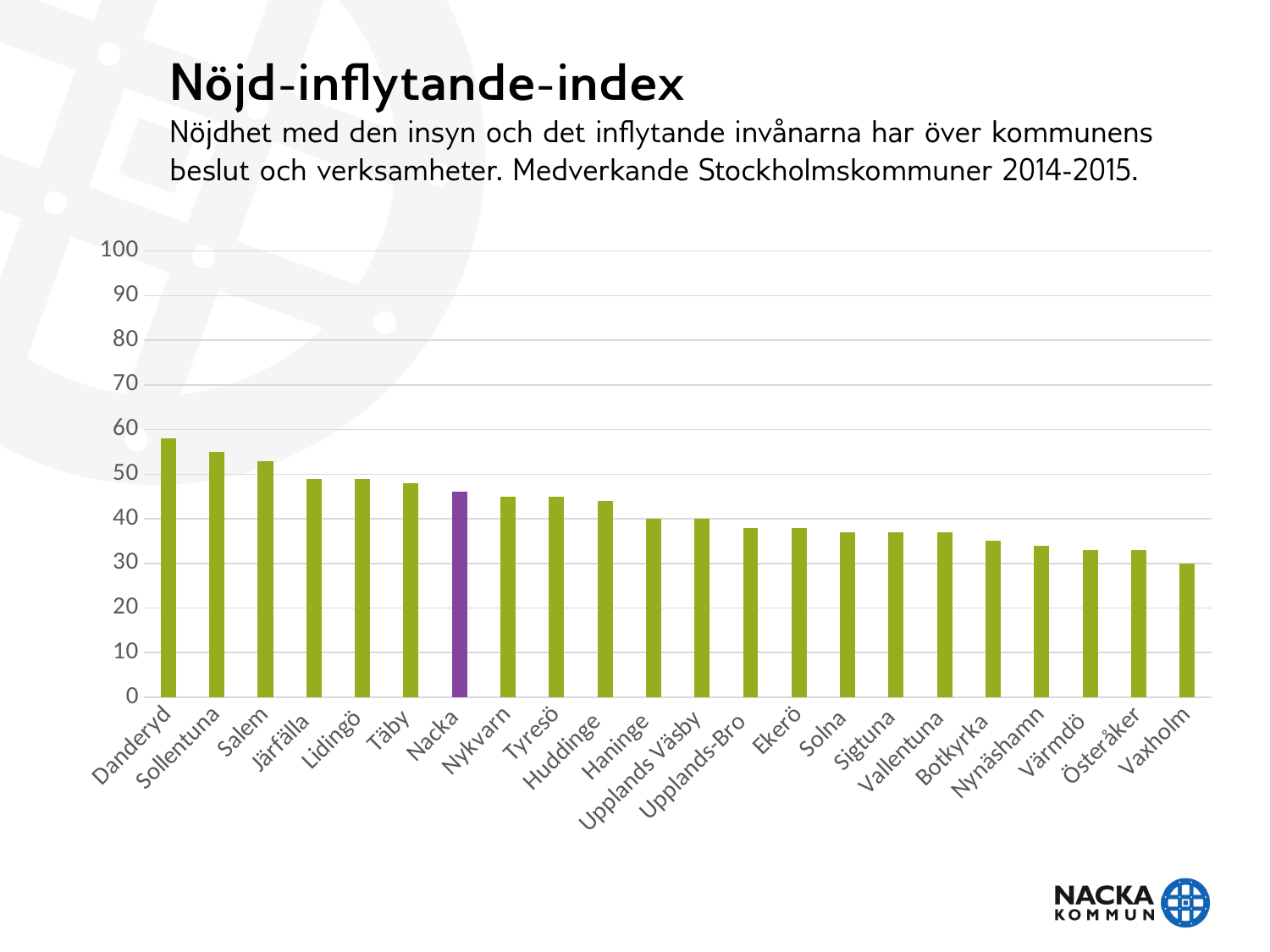

# Nöjd-inflytande-index Nöjdhet med den insyn och det inflytande invånarna har över kommunens beslut och verksamheter. Medverkande Stockholmskommuner 2014-2015.

### Chart

| Category | NII |
|---|---|
| Danderyd | 58.0 |
| Sollentuna | 55.0 |
| Salem | 53.0 |
| Järfälla   | 49.0 |
| Lidingö  | 49.0 |
| Täby  | 48.0 |
| Nacka  | 46.0 |
| Nykvarn | 45.0 |
| Tyresö | 45.0 |
| Huddinge   | 44.0 |
| Haninge   | 40.0 |
| Upplands Väsby  | 40.0 |
| Upplands-Bro   | 38.0 |
| Ekerö | 38.0 |
| Solna  | 37.0 |
| Sigtuna  | 37.0 |
| Vallentuna  | 37.0 |
| Botkyrka   | 35.0 |
| Nynäshamn | 34.0 |
| Värmdö   | 33.0 |
| Österåker | 33.0 |
| Vaxholm | 30.0 |